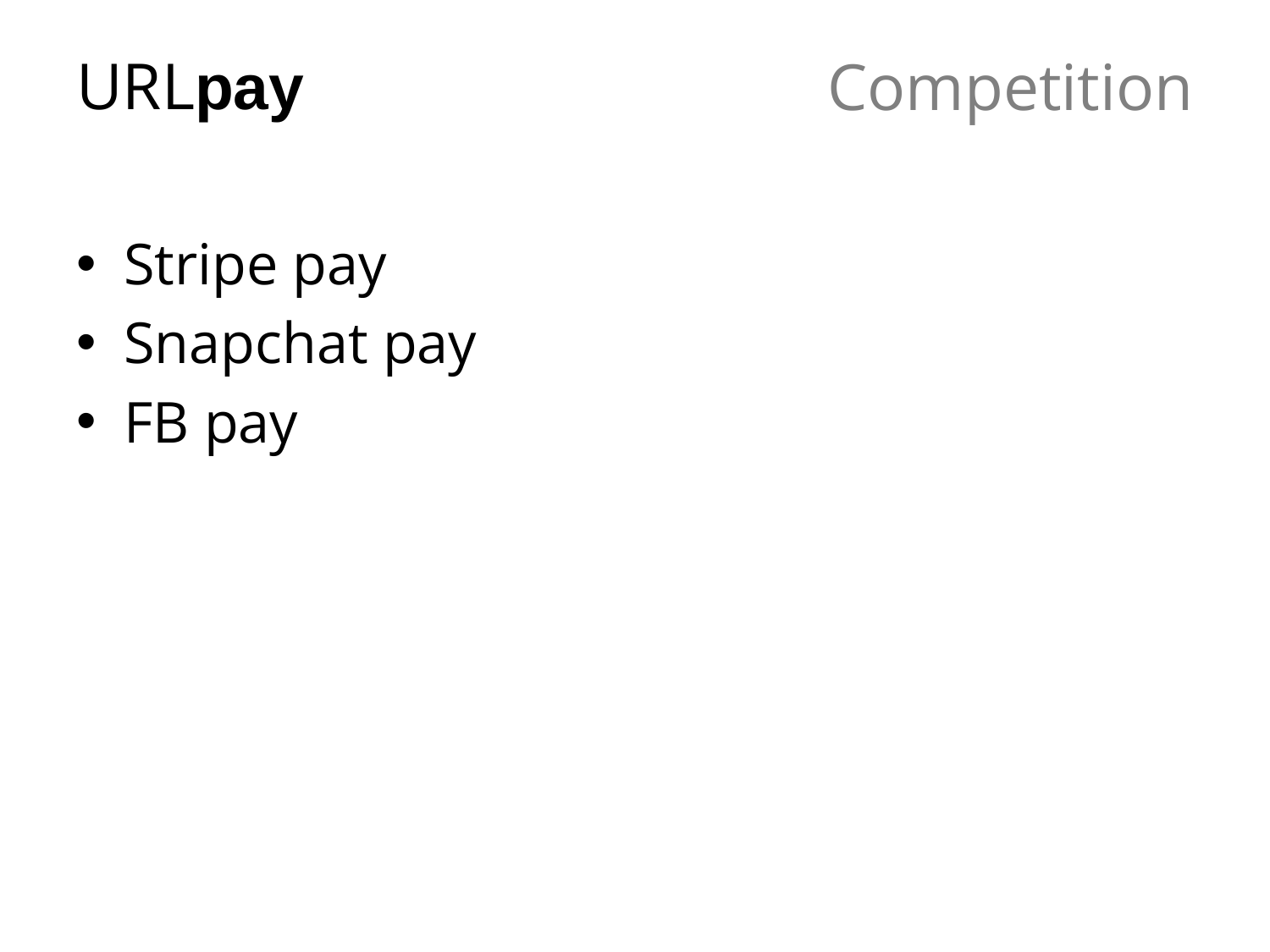

# Competition
Stripe pay
Snapchat pay
FB pay